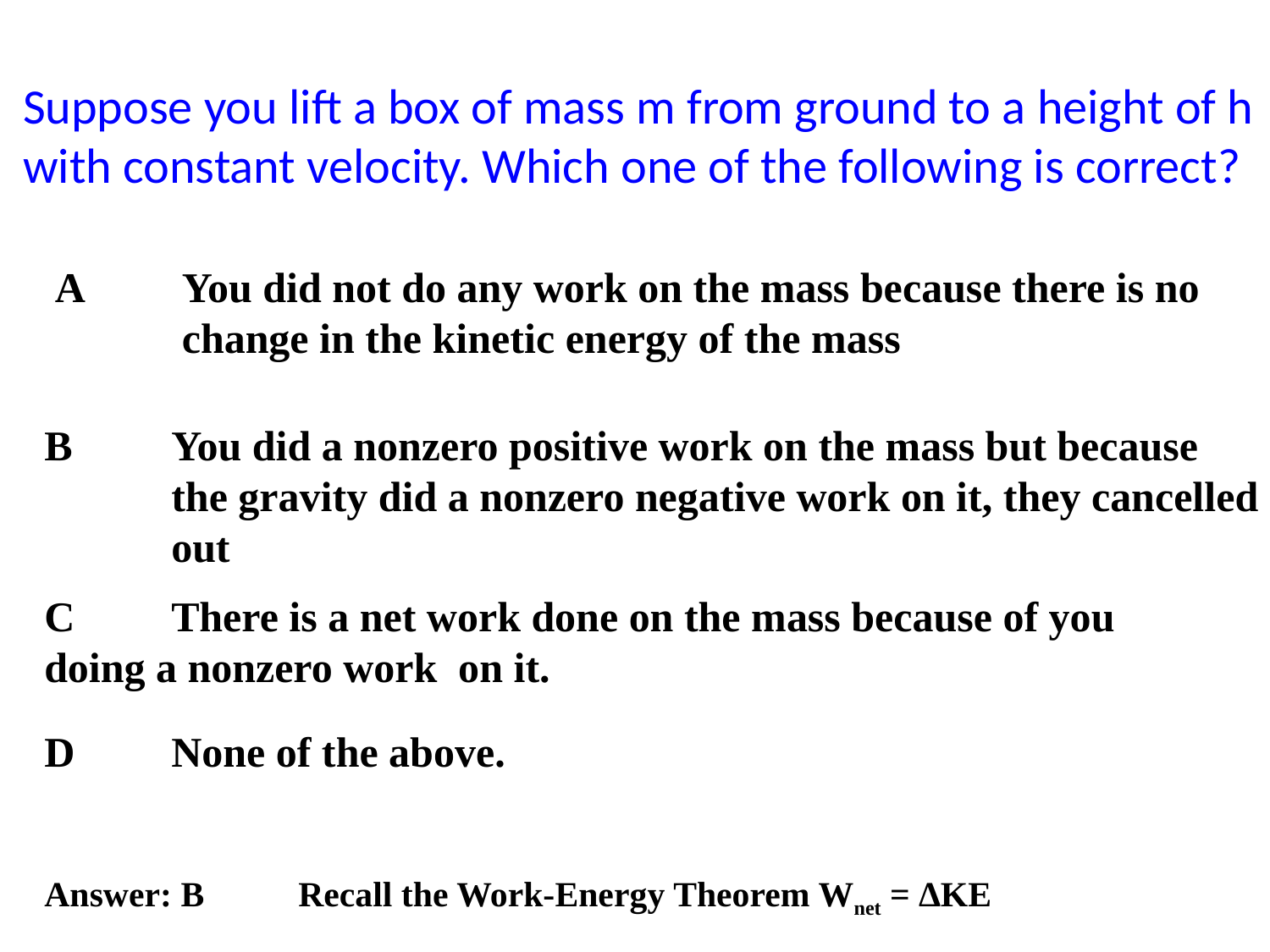

Suppose you lift a box of mass m from ground to a height of h with constant velocity. Which one of the following is correct?
A 	You did not do any work on the mass because there is no 	change in the kinetic energy of the mass
B 	You did a nonzero positive work on the mass but because 	the gravity did a nonzero negative work on it, they cancelled 	out
C 	There is a net work done on the mass because of you 	doing a nonzero work  on it.
D 	None of the above.
Answer: B	Recall the Work-Energy Theorem Wnet = ∆KE